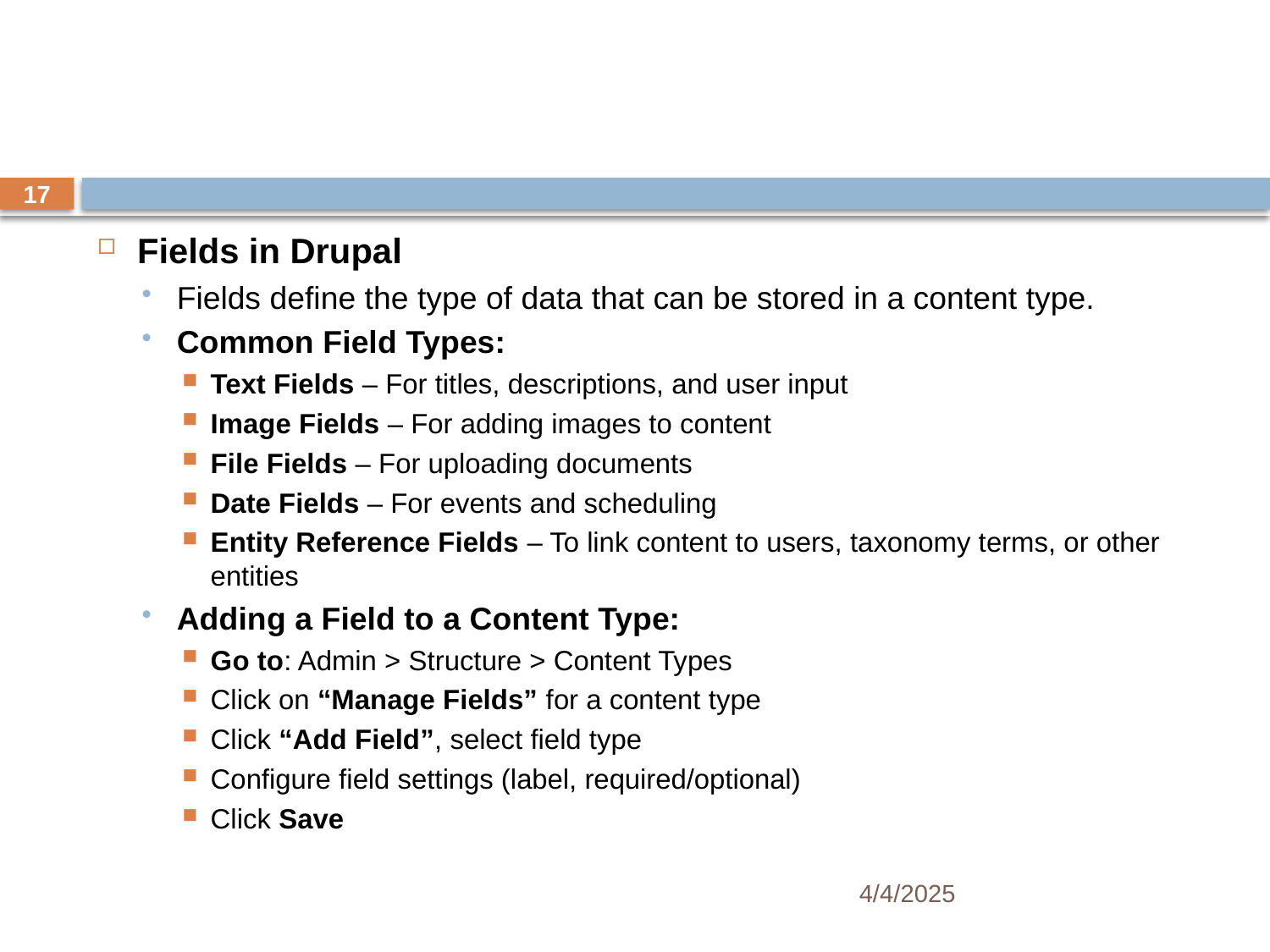

#
17
Fields in Drupal
Fields define the type of data that can be stored in a content type.
Common Field Types:
Text Fields – For titles, descriptions, and user input
Image Fields – For adding images to content
File Fields – For uploading documents
Date Fields – For events and scheduling
Entity Reference Fields – To link content to users, taxonomy terms, or other entities
Adding a Field to a Content Type:
Go to: Admin > Structure > Content Types
Click on “Manage Fields” for a content type
Click “Add Field”, select field type
Configure field settings (label, required/optional)
Click Save
4/4/2025